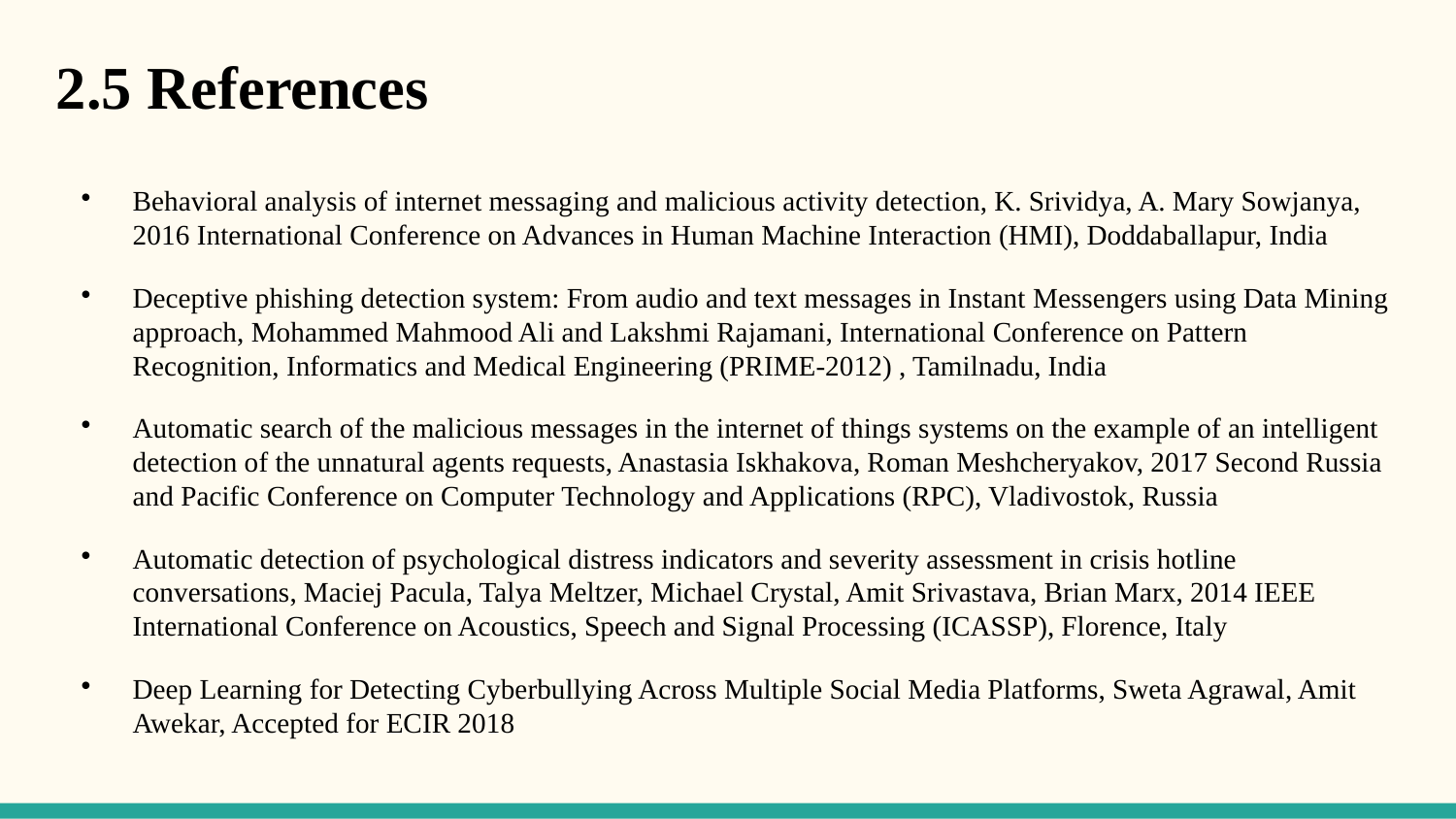

2.5 References
Behavioral analysis of internet messaging and malicious activity detection, K. Srividya, A. Mary Sowjanya, 2016 International Conference on Advances in Human Machine Interaction (HMI), Doddaballapur, India
Deceptive phishing detection system: From audio and text messages in Instant Messengers using Data Mining approach, Mohammed Mahmood Ali and Lakshmi Rajamani, International Conference on Pattern Recognition, Informatics and Medical Engineering (PRIME-2012) , Tamilnadu, India
Automatic search of the malicious messages in the internet of things systems on the example of an intelligent detection of the unnatural agents requests, Anastasia Iskhakova, Roman Meshcheryakov, 2017 Second Russia and Pacific Conference on Computer Technology and Applications (RPC), Vladivostok, Russia
Automatic detection of psychological distress indicators and severity assessment in crisis hotline conversations, Maciej Pacula, Talya Meltzer, Michael Crystal, Amit Srivastava, Brian Marx, 2014 IEEE International Conference on Acoustics, Speech and Signal Processing (ICASSP), Florence, Italy
Deep Learning for Detecting Cyberbullying Across Multiple Social Media Platforms, Sweta Agrawal, Amit Awekar, Accepted for ECIR 2018